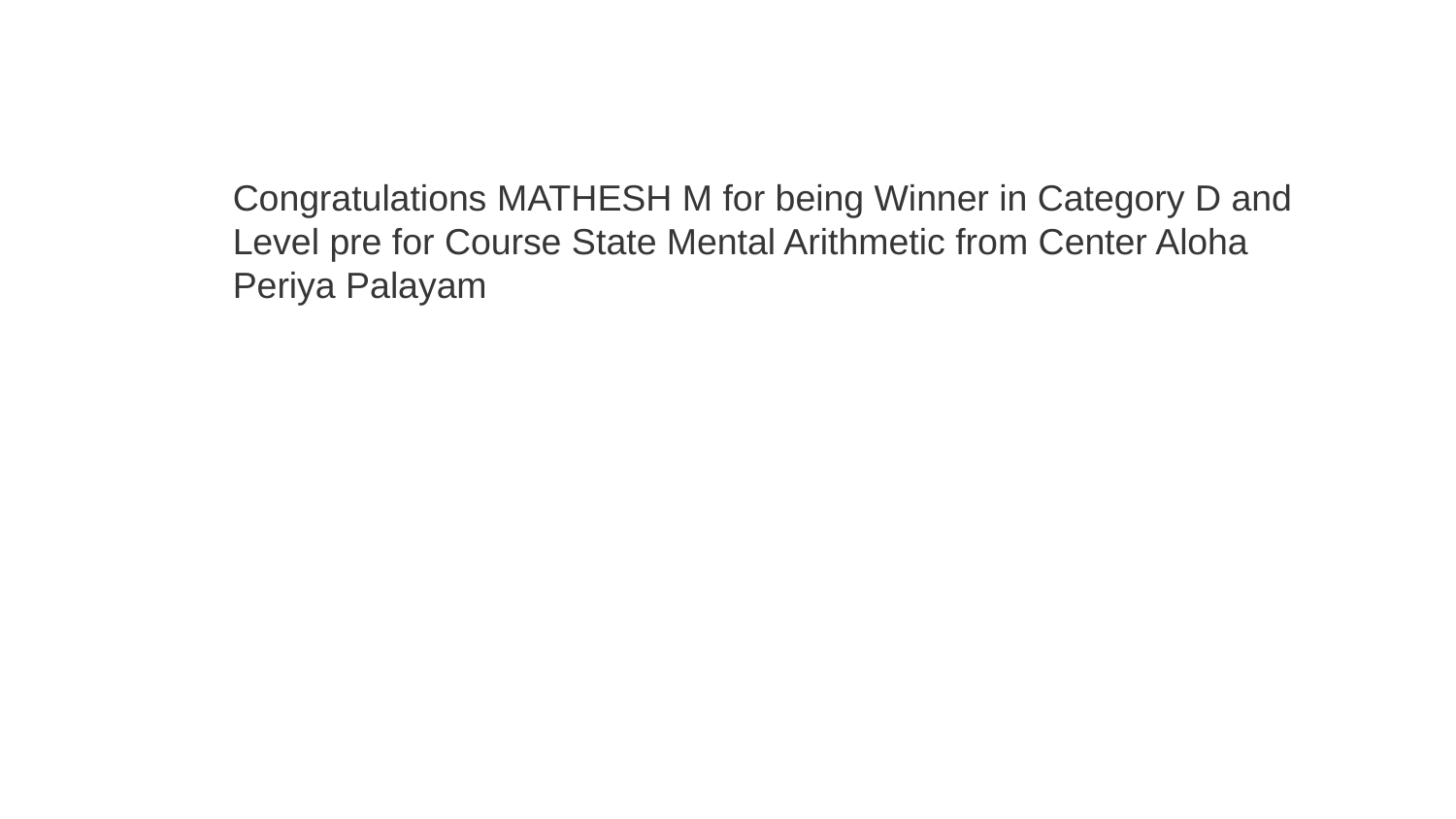

Congratulations MATHESH M for being Winner in Category D and Level pre for Course State Mental Arithmetic from Center Aloha Periya Palayam